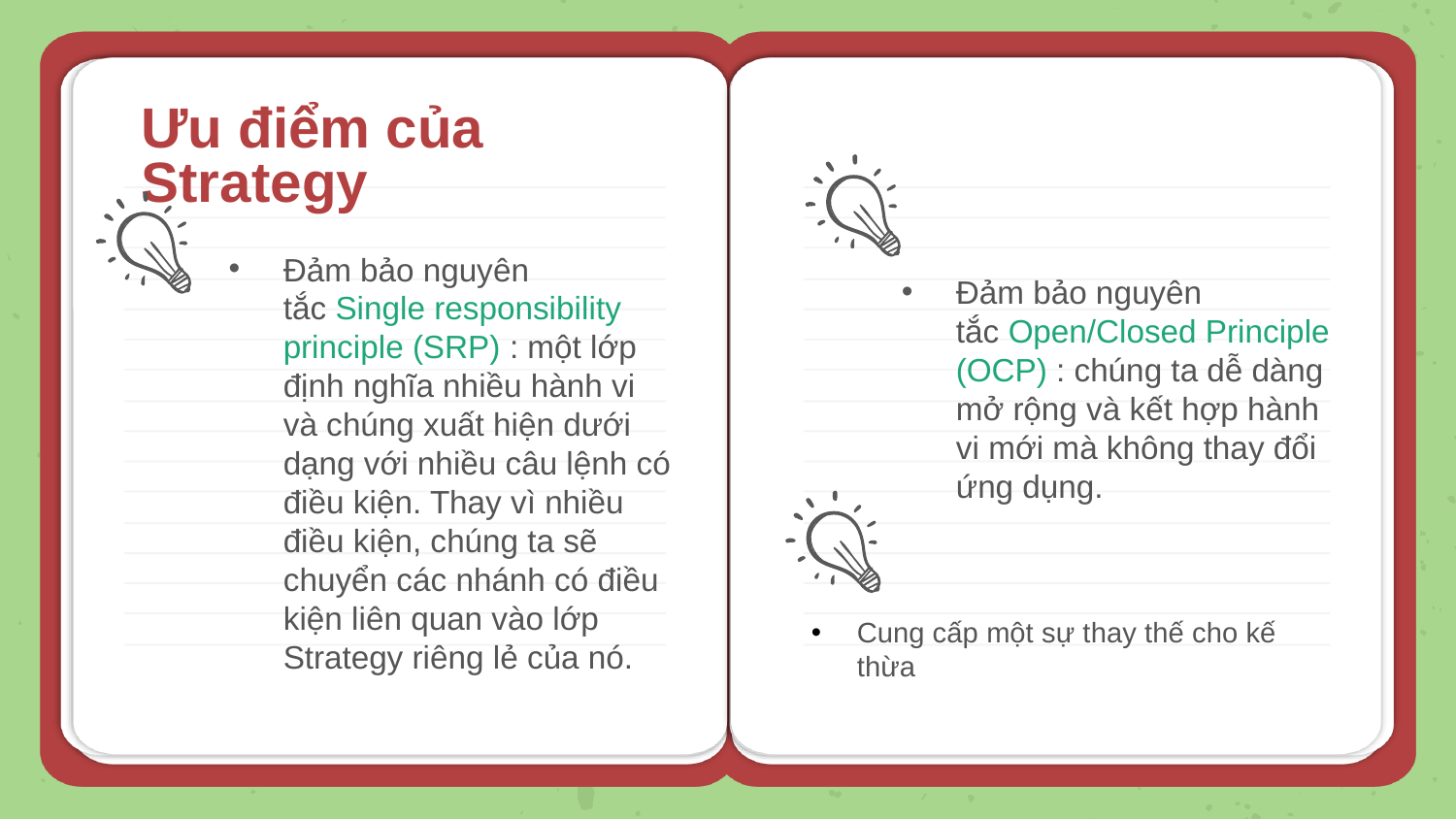

Ưu điểm của Strategy

Đảm bảo nguyên tắc Single responsibility principle (SRP) : một lớp định nghĩa nhiều hành vi và chúng xuất hiện dưới dạng với nhiều câu lệnh có điều kiện. Thay vì nhiều điều kiện, chúng ta sẽ chuyển các nhánh có điều kiện liên quan vào lớp Strategy riêng lẻ của nó.
Đảm bảo nguyên tắc Open/Closed Principle (OCP) : chúng ta dễ dàng mở rộng và kết hợp hành vi mới mà không thay đổi ứng dụng.

Cung cấp một sự thay thế cho kế thừa